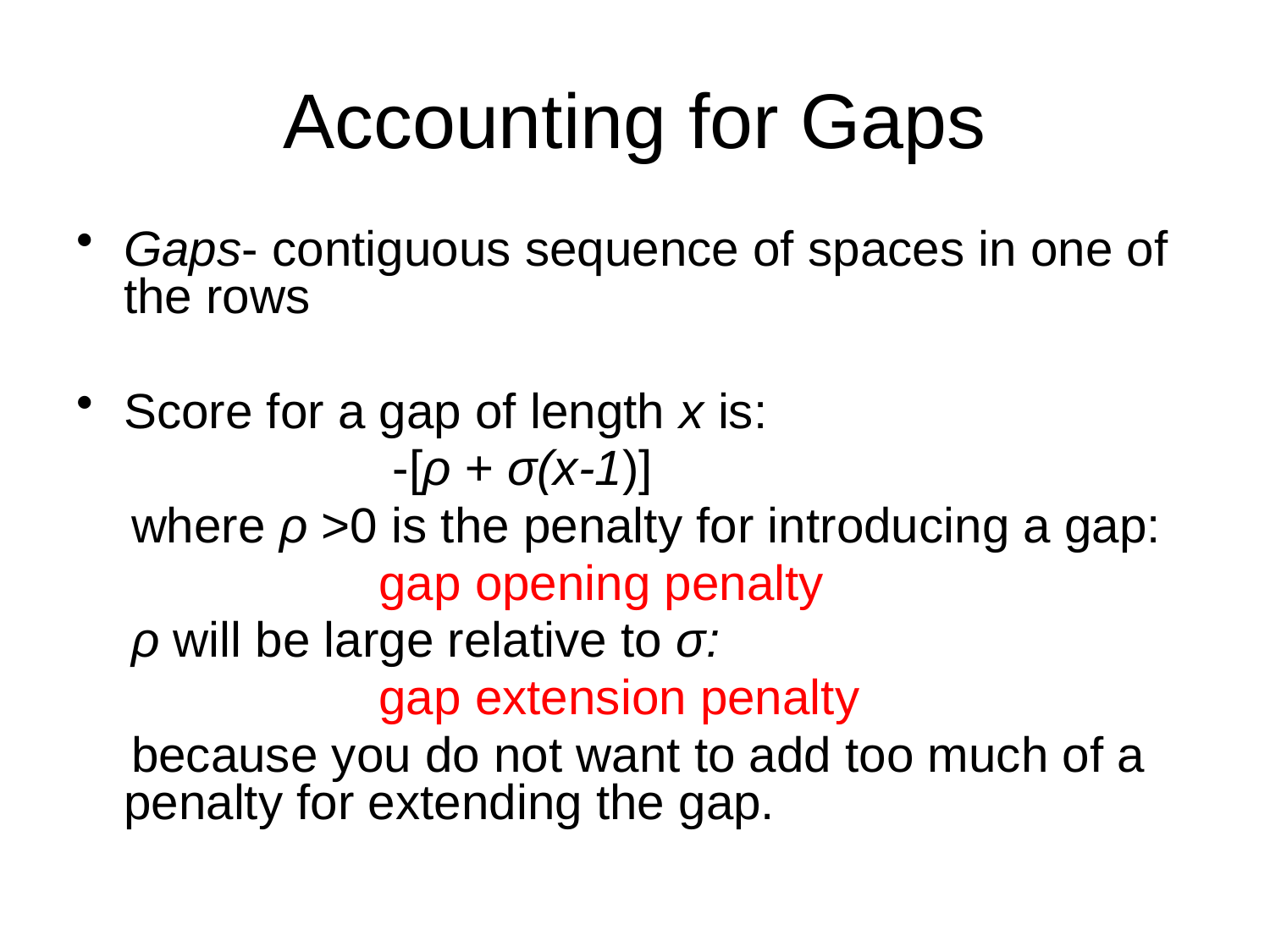

# Accounting for Gaps
Gaps- contiguous sequence of spaces in one of the rows

Score for a gap of length x is:
                       -[ρ + σ(x-1)]
    where ρ >0 is the penalty for introducing a gap:
                      gap opening penalty
    ρ will be large relative to σ:
                      gap extension penalty
    because you do not want to add too much of a penalty for extending the gap.